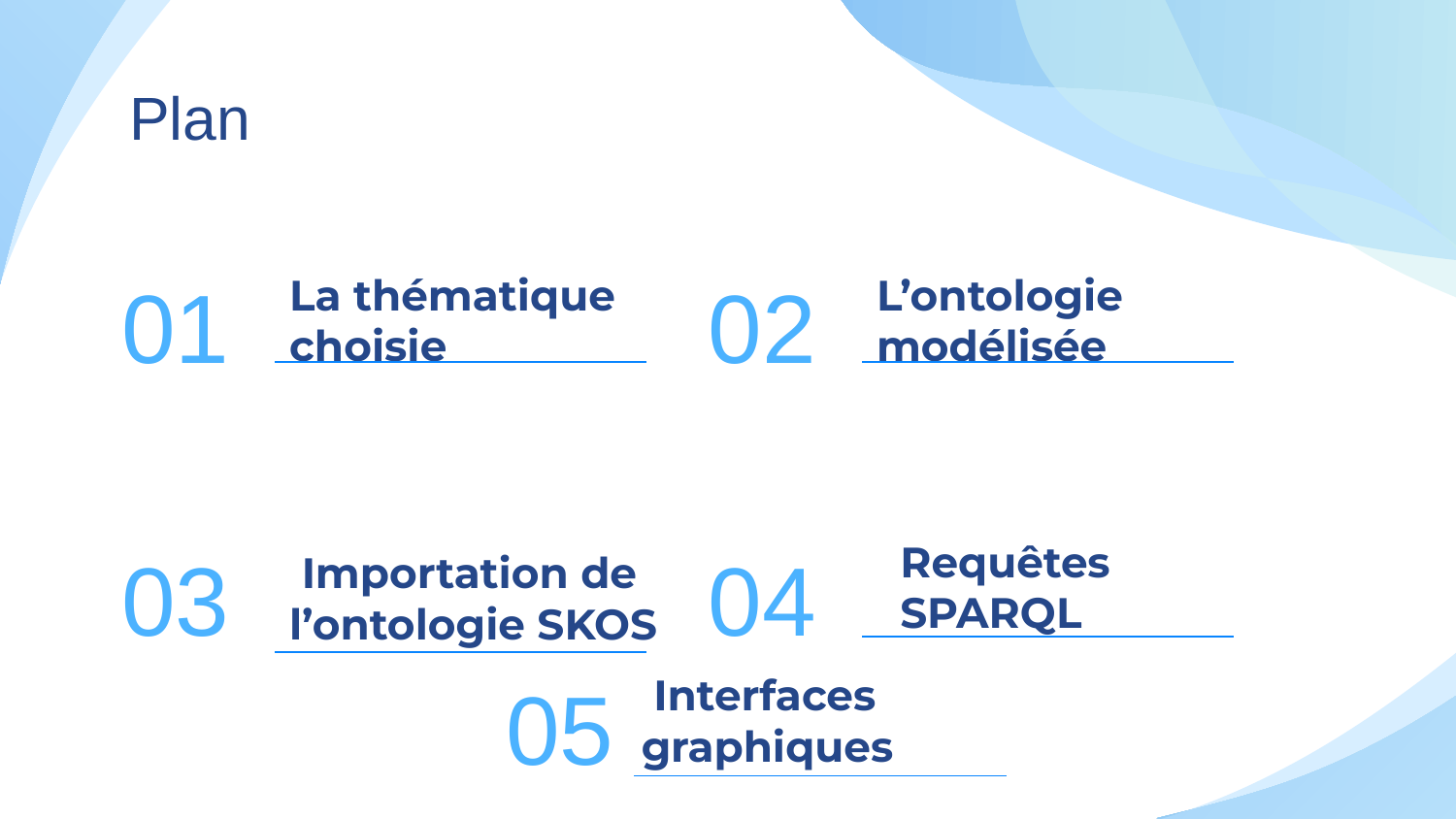

Plan
01
# La thématique choisie
02
L’ontologie modélisée
Requêtes
SPARQL
03
04
 Importation de l’ontologie SKOS
 Interfaces
graphiques
05